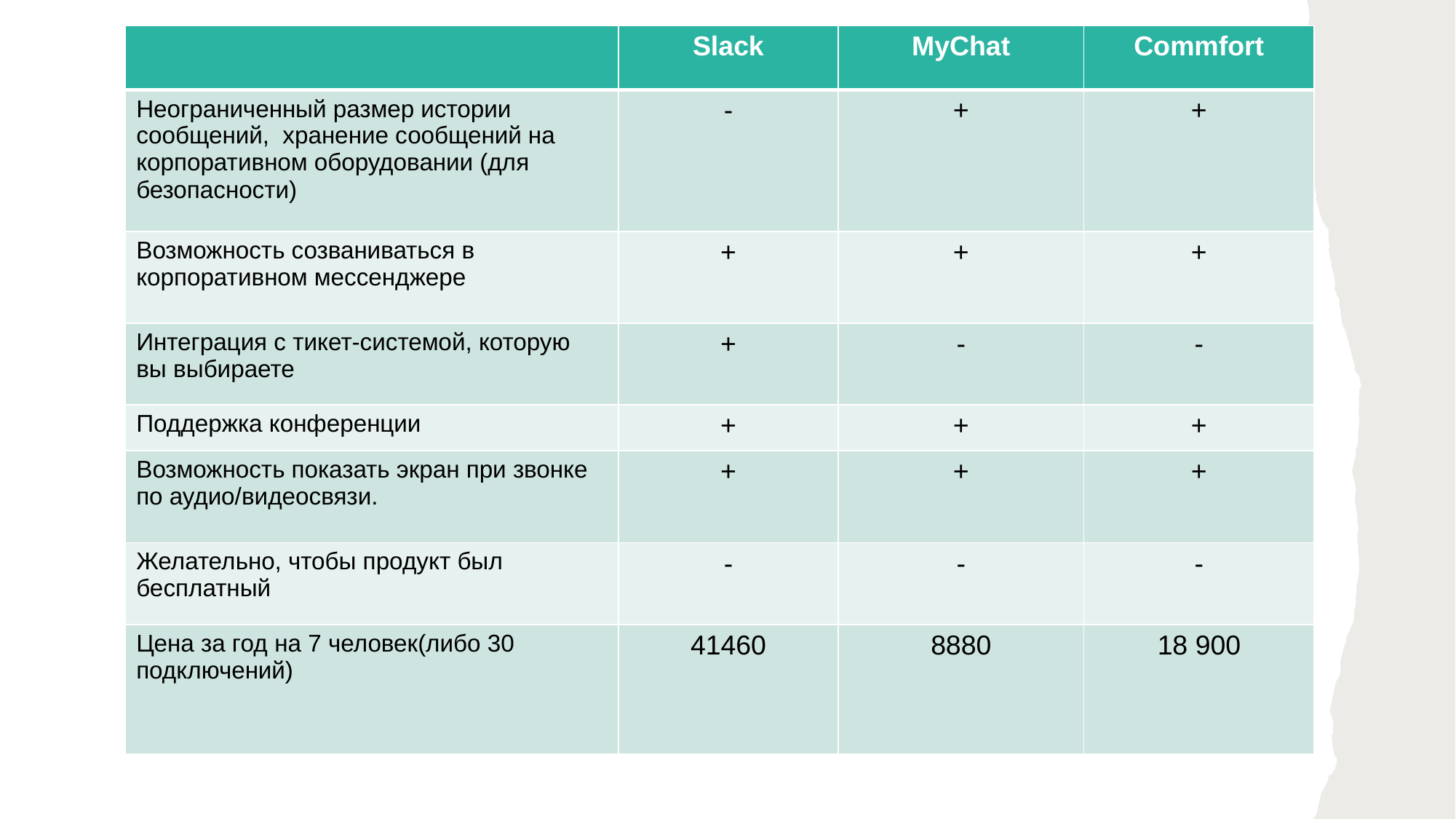

|  | Slack | MyChat | Commfort |
| --- | --- | --- | --- |
| Неограниченный размер истории сообщений, хранение сообщений на корпоративном оборудовании (для безопасности) | - | + | + |
| Возможность созваниваться в корпоративном мессенджере | + | + | + |
| Интеграция с тикет-системой, которую вы выбираете | + | - | - |
| Поддержка конференции | + | + | + |
| Возможность показать экран при звонке по аудио/видеосвязи. | + | + | + |
| Желательно, чтобы продукт был бесплатный | - | - | - |
| Цена за год на 7 человек(либо 30 подключений) | 41460 | 8880 | 18 900 |